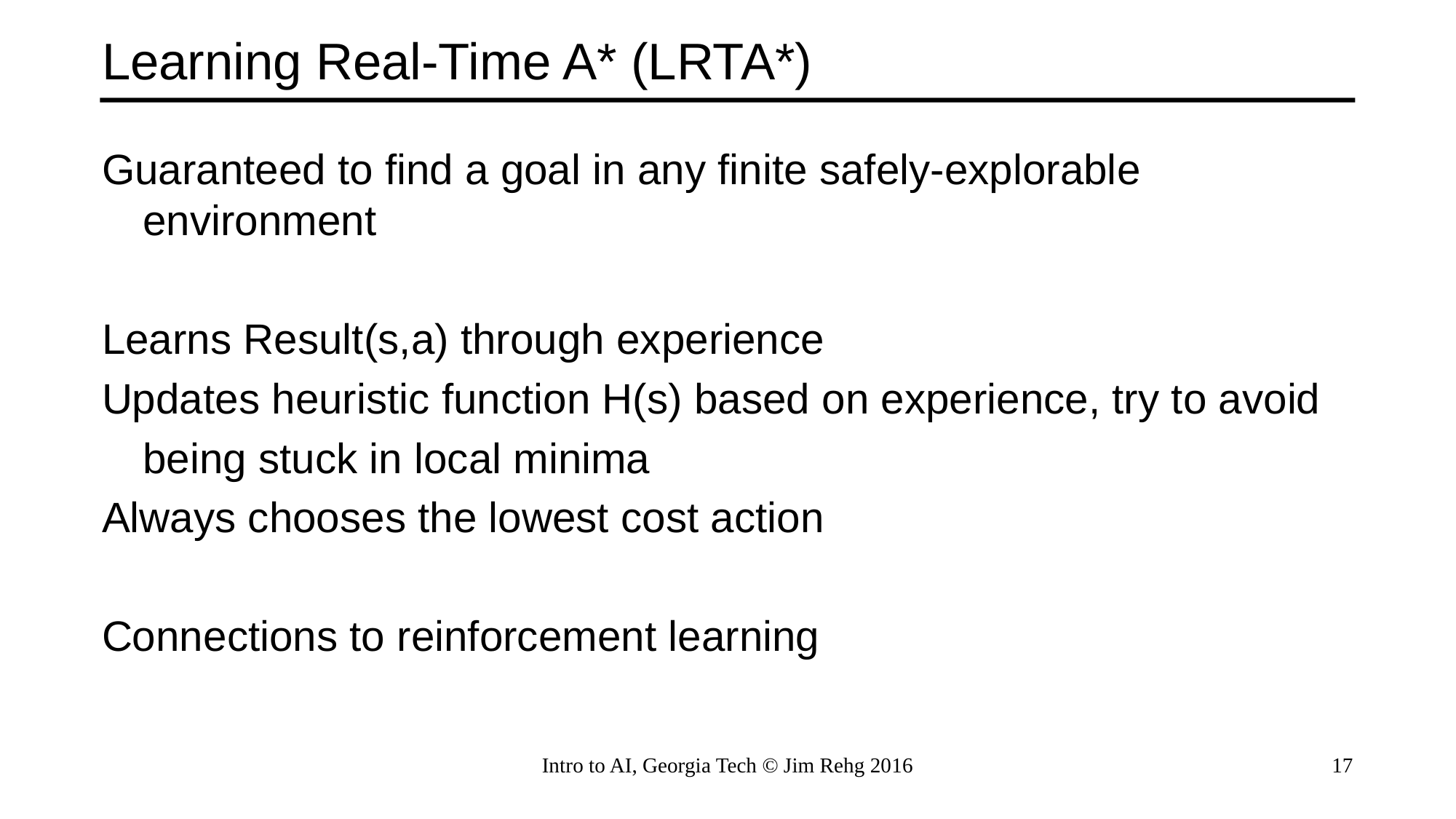

# Learning Real-Time A* (LRTA*)
Guaranteed to find a goal in any finite safely-explorable environment

Learns Result(s,a) through experience
Updates heuristic function H(s) based on experience, try to avoid
	being stuck in local minima
Always chooses the lowest cost action

Connections to reinforcement learning
Intro to AI, Georgia Tech © Jim Rehg 2016
17